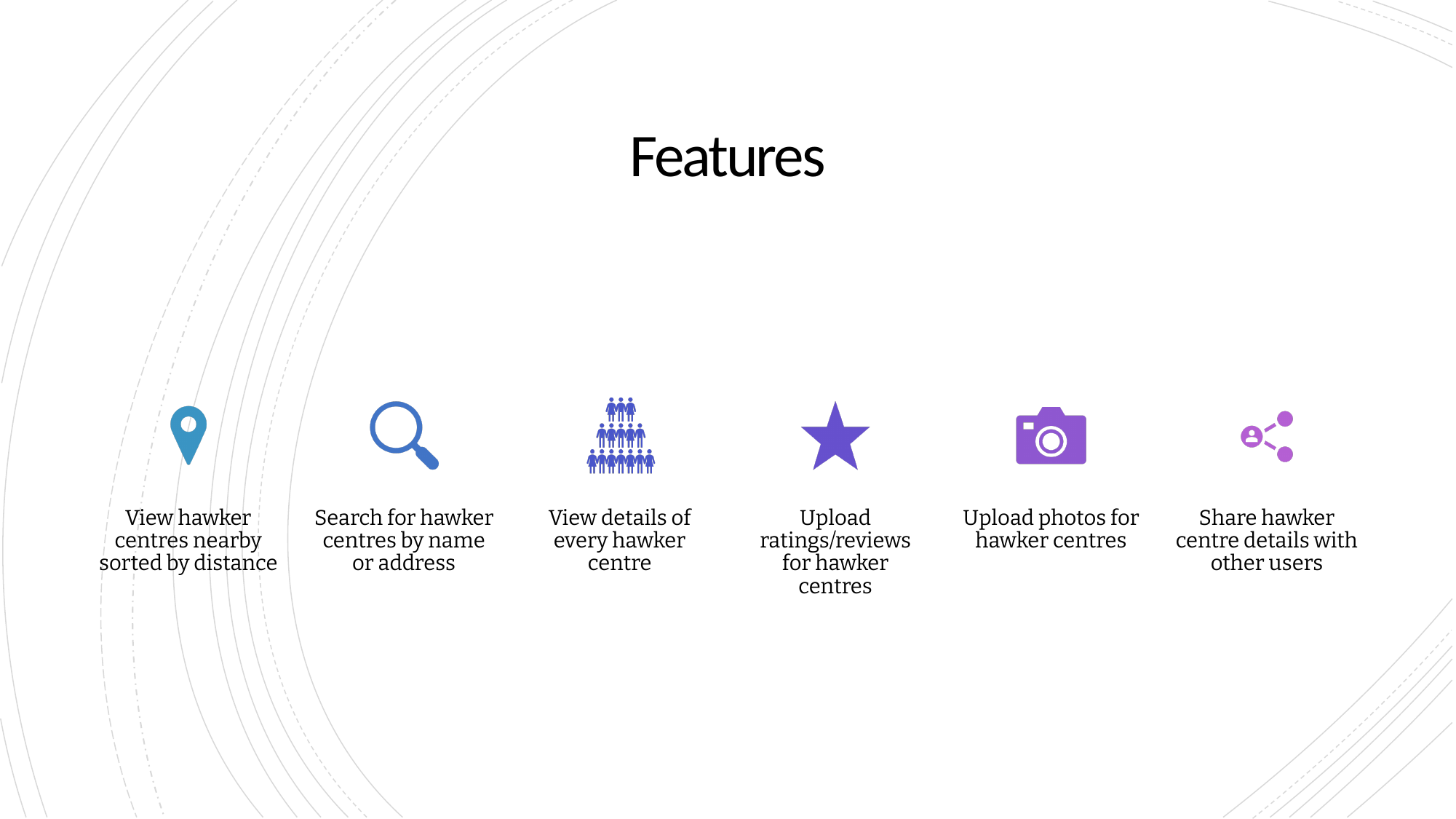

# Features
View hawker centres nearby sorted by distance
Search for hawker centres by name or address
View details of every hawker centre
Upload ratings/reviews for hawker centres
Upload photos for hawker centres
Share hawker centre details with other users